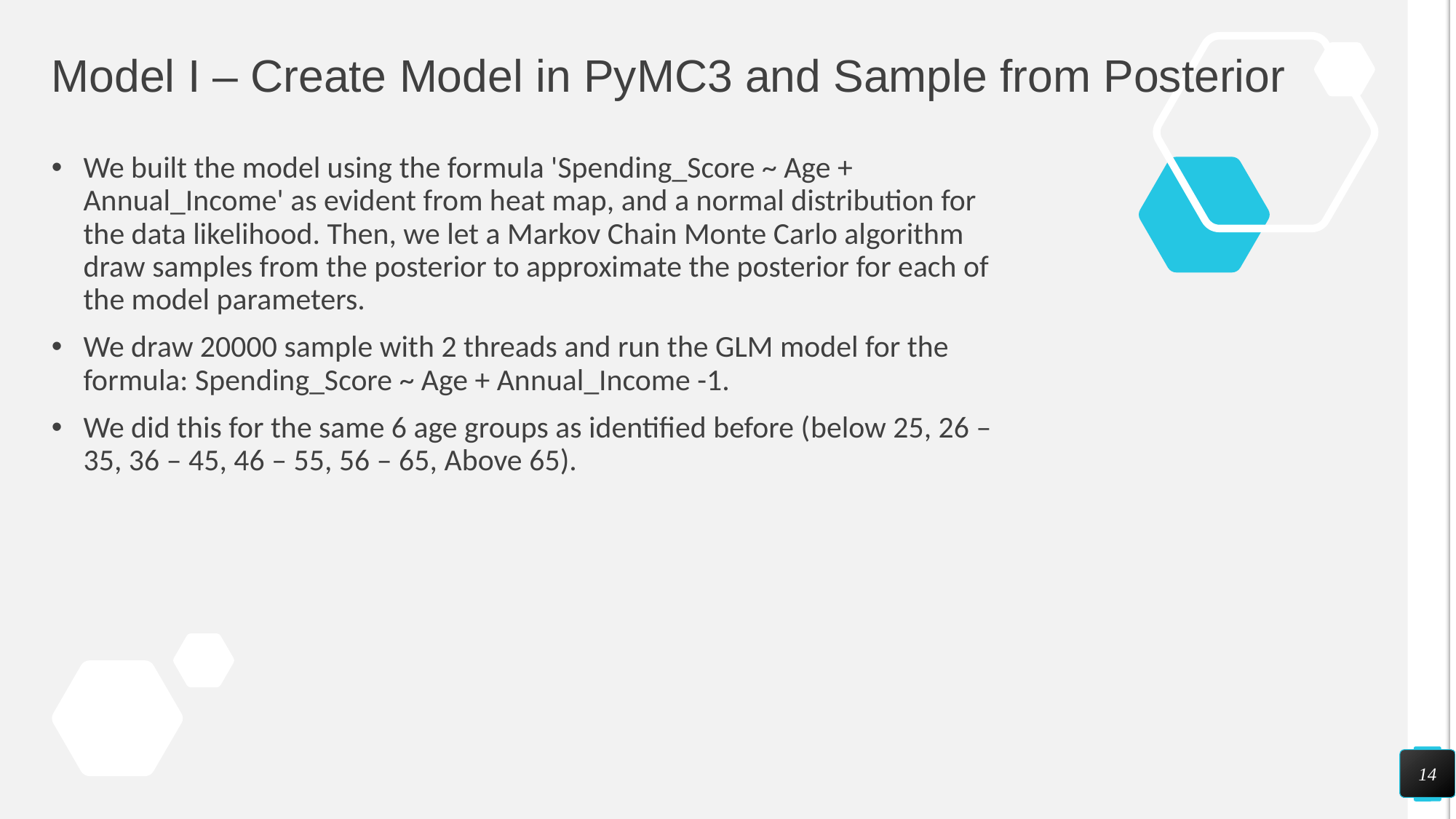

# Model I – Create Model in PyMC3 and Sample from Posterior
We built the model using the formula 'Spending_Score ~ Age + Annual_Income' as evident from heat map, and a normal distribution for the data likelihood. Then, we let a Markov Chain Monte Carlo algorithm draw samples from the posterior to approximate the posterior for each of the model parameters.
We draw 20000 sample with 2 threads and run the GLM model for the formula: Spending_Score ~ Age + Annual_Income -1.
We did this for the same 6 age groups as identified before (below 25, 26 – 35, 36 – 45, 46 – 55, 56 – 65, Above 65).
14